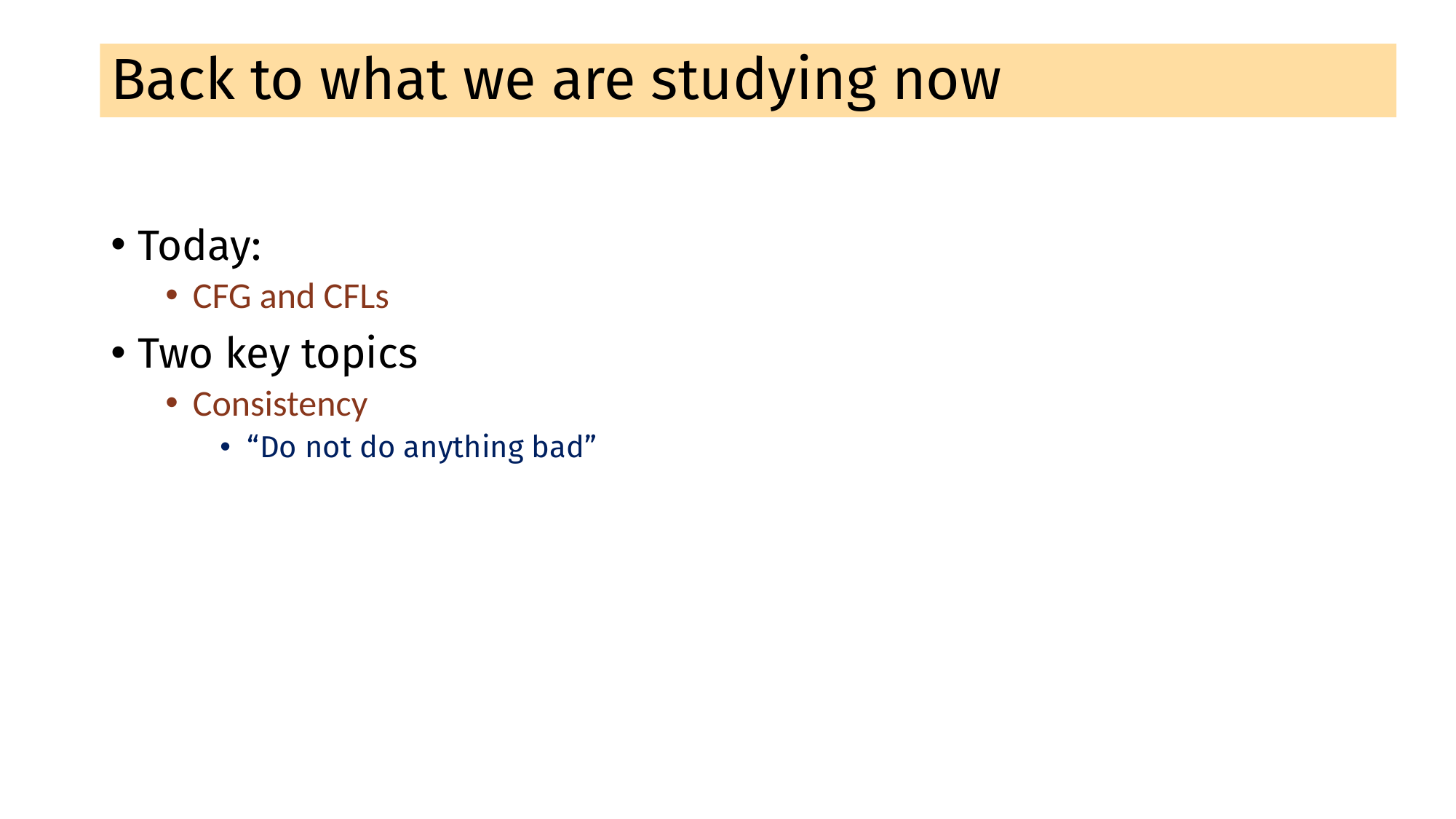

# Back to what we are studying now
Today:
CFG and CFLs
Two key topics
Consistency
“Do not do anything bad”